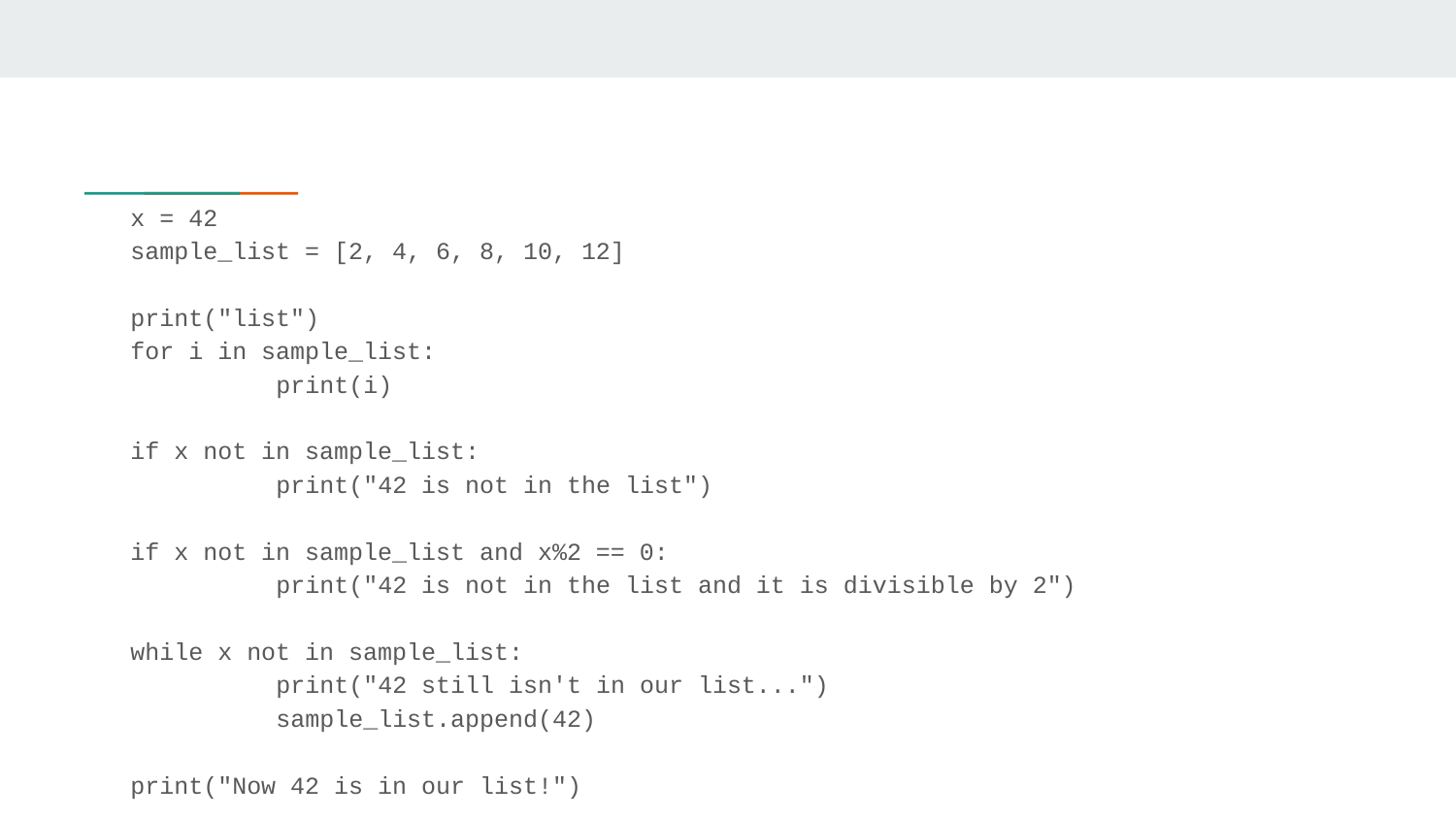

x = 42
sample_list = [2, 4, 6, 8, 10, 12]

print("list")
for i in sample_list:
	print(i)

if x not in sample_list:
	print("42 is not in the list")

if x not in sample_list and x%2 == 0:
	print("42 is not in the list and it is divisible by 2")

while x not in sample_list:
	print("42 still isn't in our list...")
	sample_list.append(42)

print("Now 42 is in our list!")